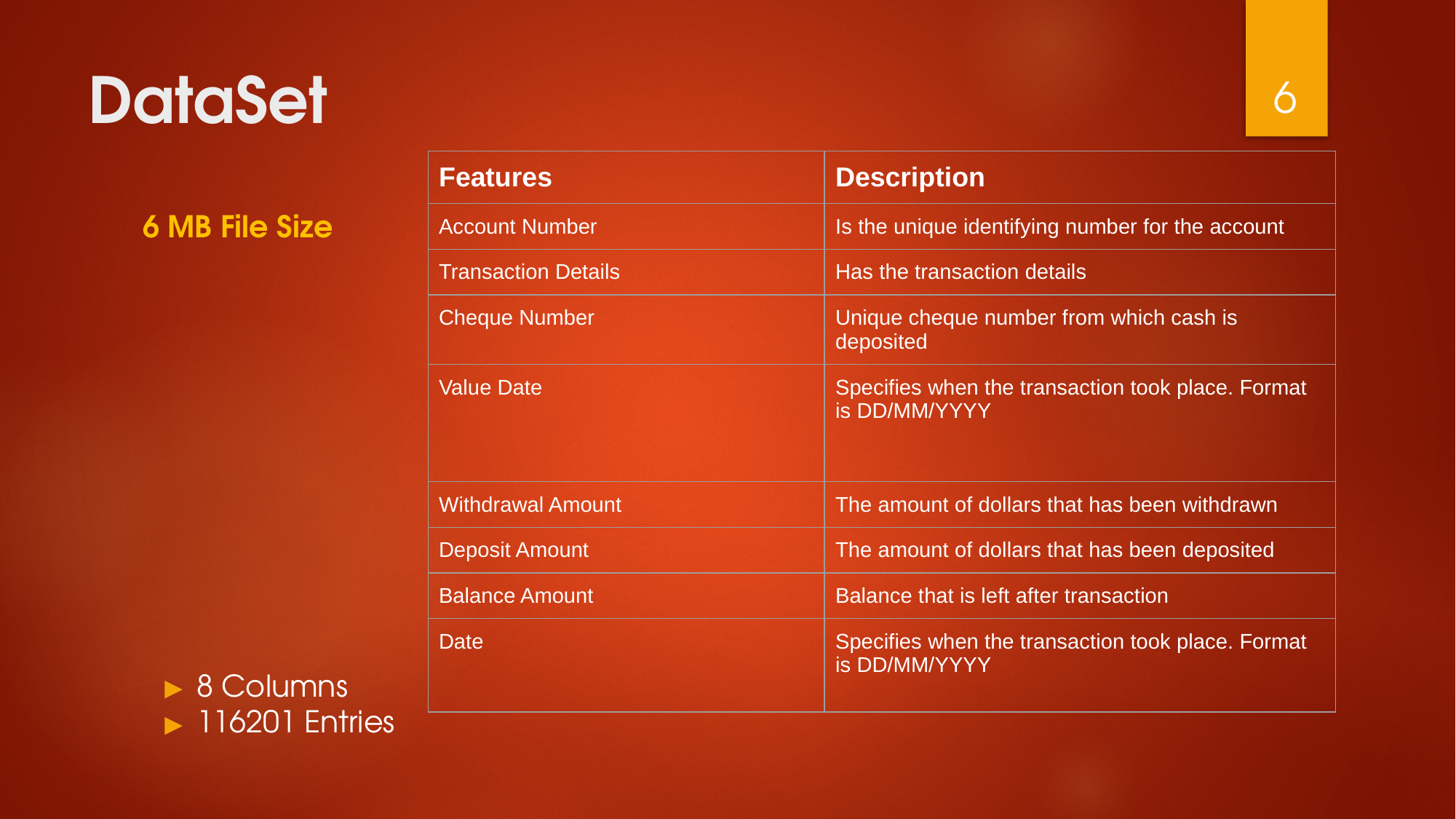

6
# DataSet
| Features | Description |
| --- | --- |
| Account Number | Is the unique identifying number for the account |
| Transaction Details | Has the transaction details |
| Cheque Number | Unique cheque number from which cash is deposited |
| Value Date | Specifies when the transaction took place. Format is DD/MM/YYYY |
| Withdrawal Amount | The amount of dollars that has been withdrawn |
| Deposit Amount | The amount of dollars that has been deposited |
| Balance Amount | Balance that is left after transaction |
| Date | Specifies when the transaction took place. Format is DD/MM/YYYY |

6 MB File Size

8 Columns
116201 Entries